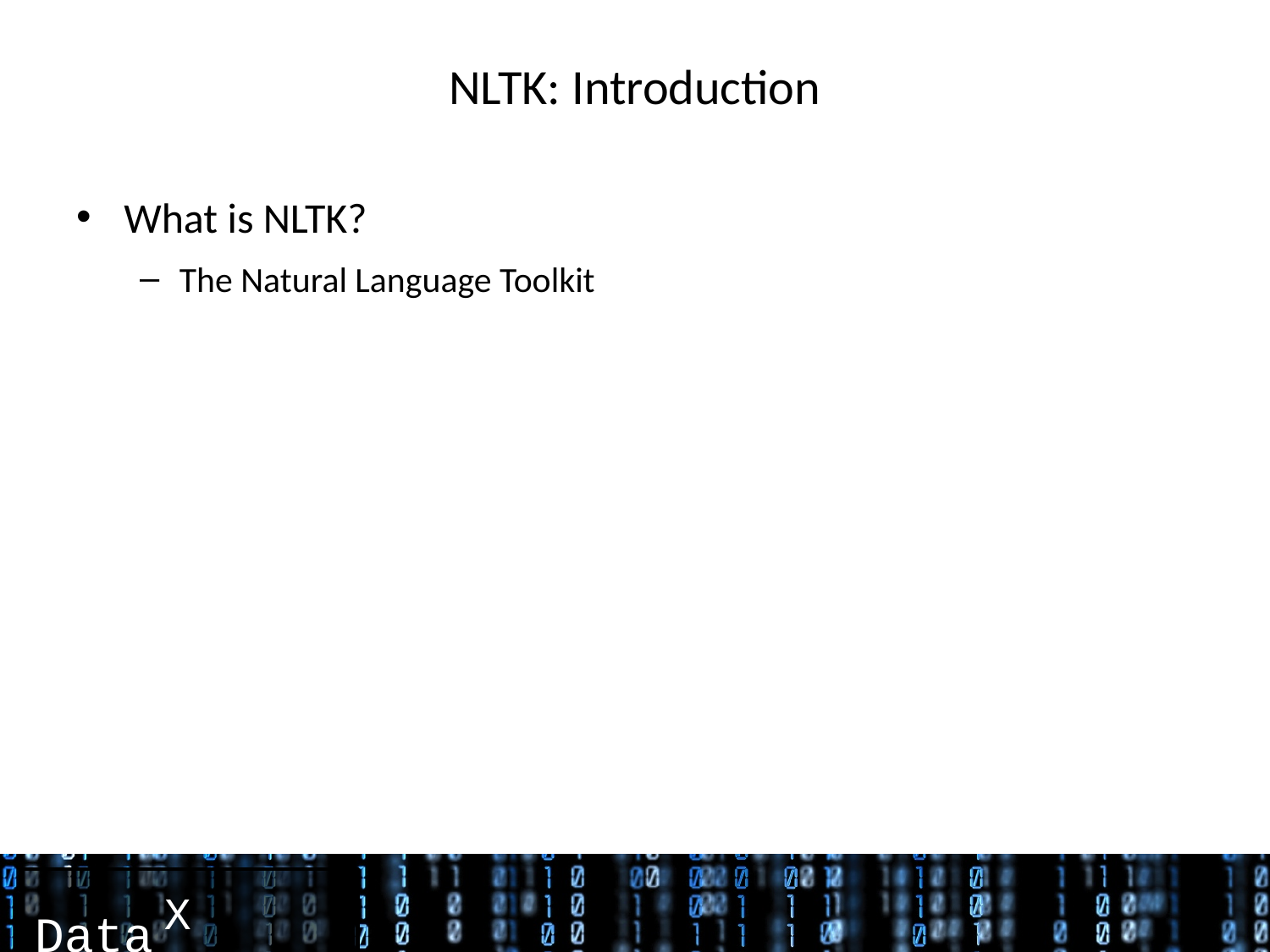

# NLTK: Introduction
What is NLTK?
The Natural Language Toolkit